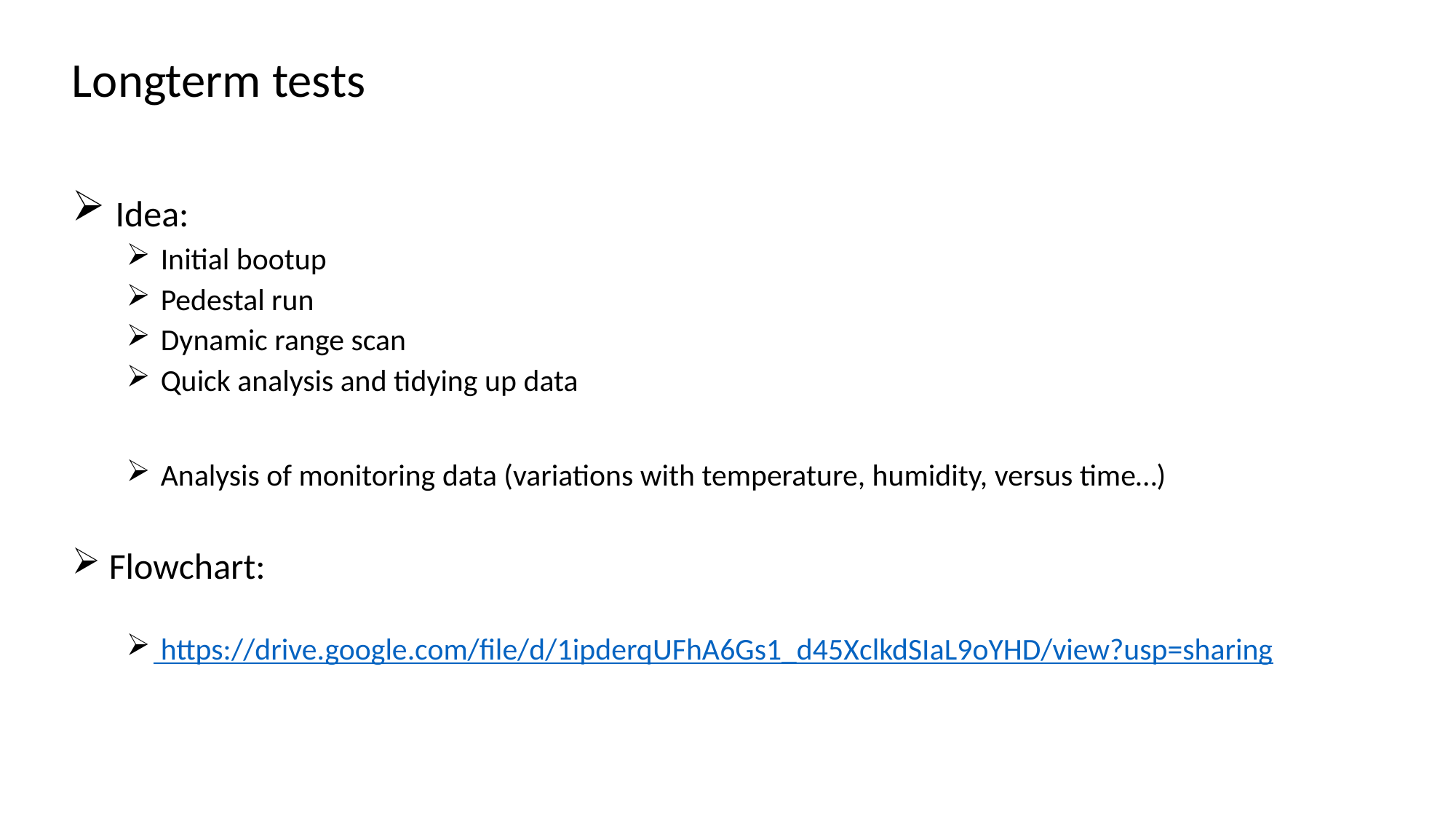

# Longterm tests
 Idea:
 Initial bootup
 Pedestal run
 Dynamic range scan
 Quick analysis and tidying up data

 Analysis of monitoring data (variations with temperature, humidity, versus time…)

 Flowchart:
 https://drive.google.com/file/d/1ipderqUFhA6Gs1_d45XclkdSIaL9oYHD/view?usp=sharing